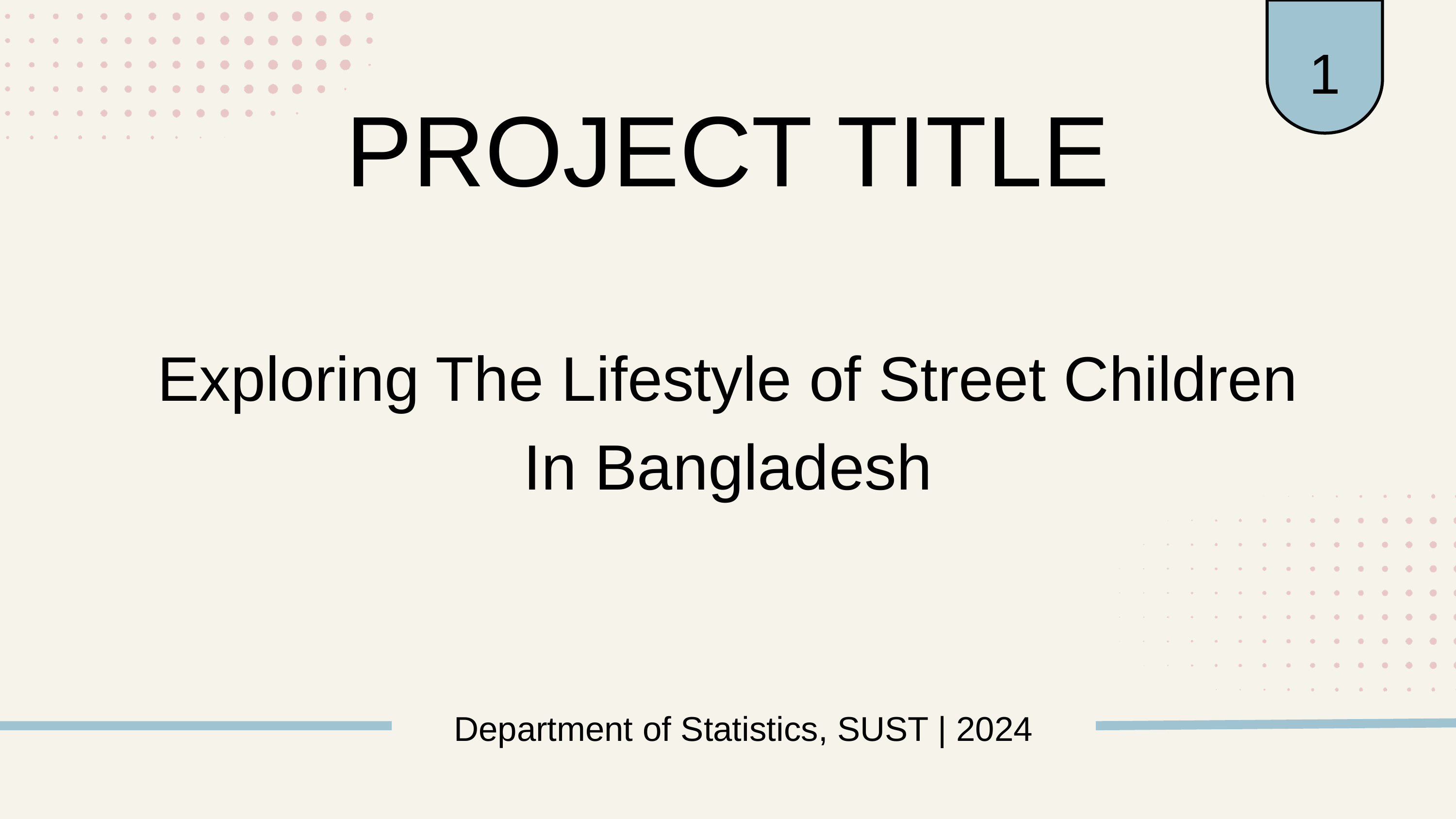

1

PROJECT TITLE
Exploring The Lifestyle of Street Children
In Bangladesh

Department of Statistics, SUST | 2024